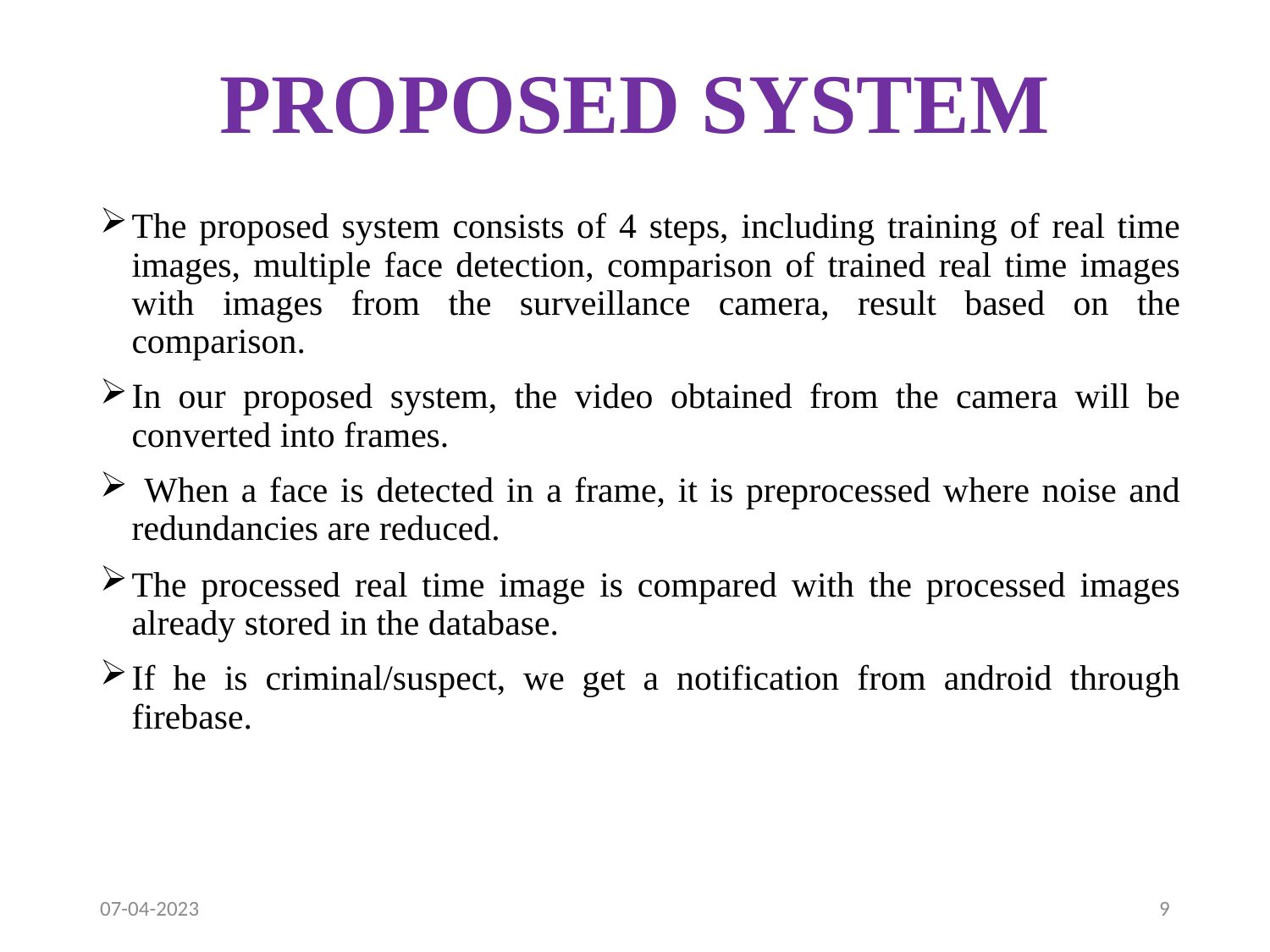

# PROPOSED SYSTEM
The proposed system consists of 4 steps, including training of real time images, multiple face detection, comparison of trained real time images with images from the surveillance camera, result based on the comparison.
In our proposed system, the video obtained from the camera will be converted into frames.
 When a face is detected in a frame, it is preprocessed where noise and redundancies are reduced.
The processed real time image is compared with the processed images already stored in the database.
If he is criminal/suspect, we get a notification from android through firebase.
07-04-2023
9